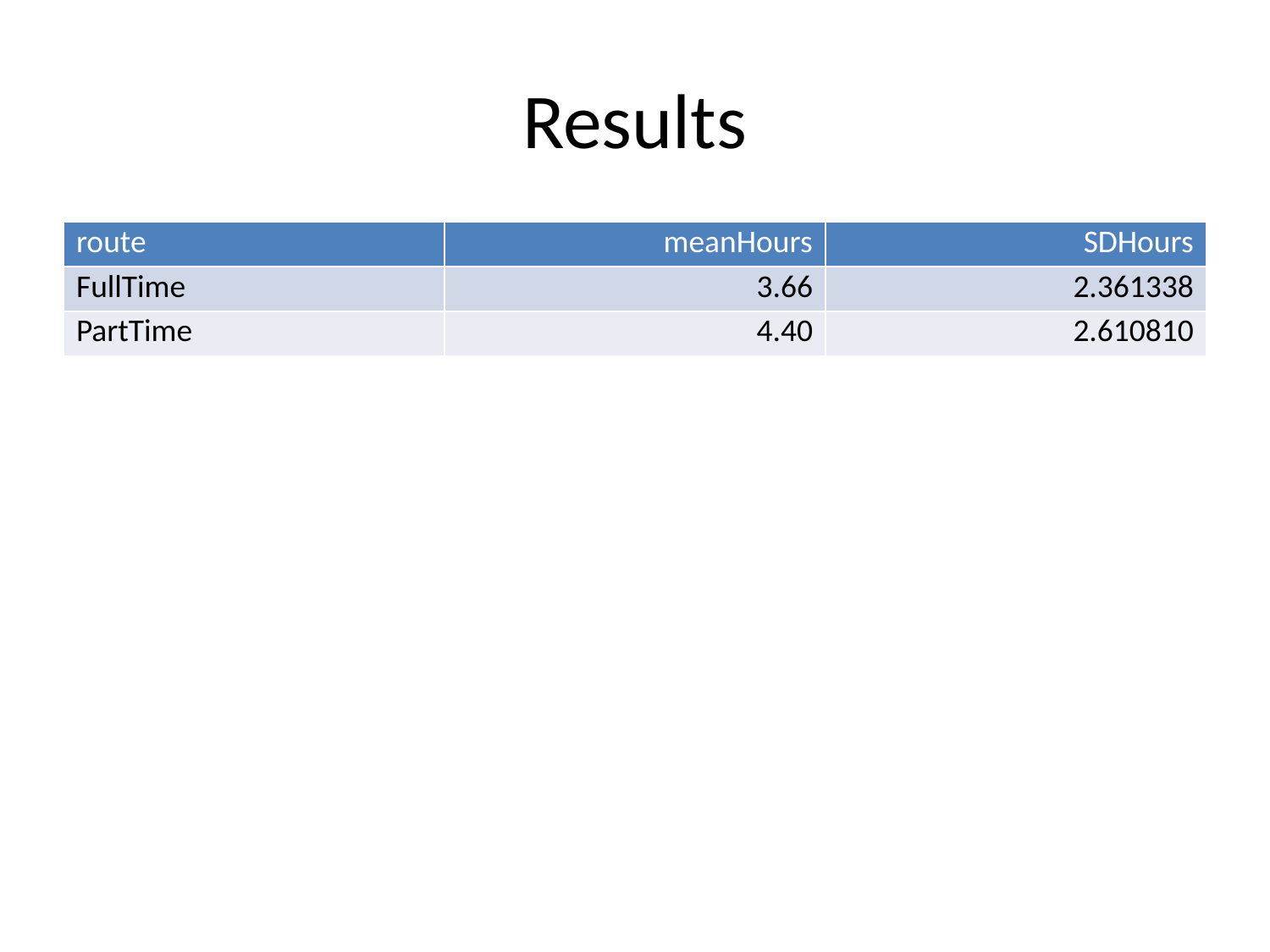

# Results
| route | meanHours | SDHours |
| --- | --- | --- |
| FullTime | 3.66 | 2.361338 |
| PartTime | 4.40 | 2.610810 |